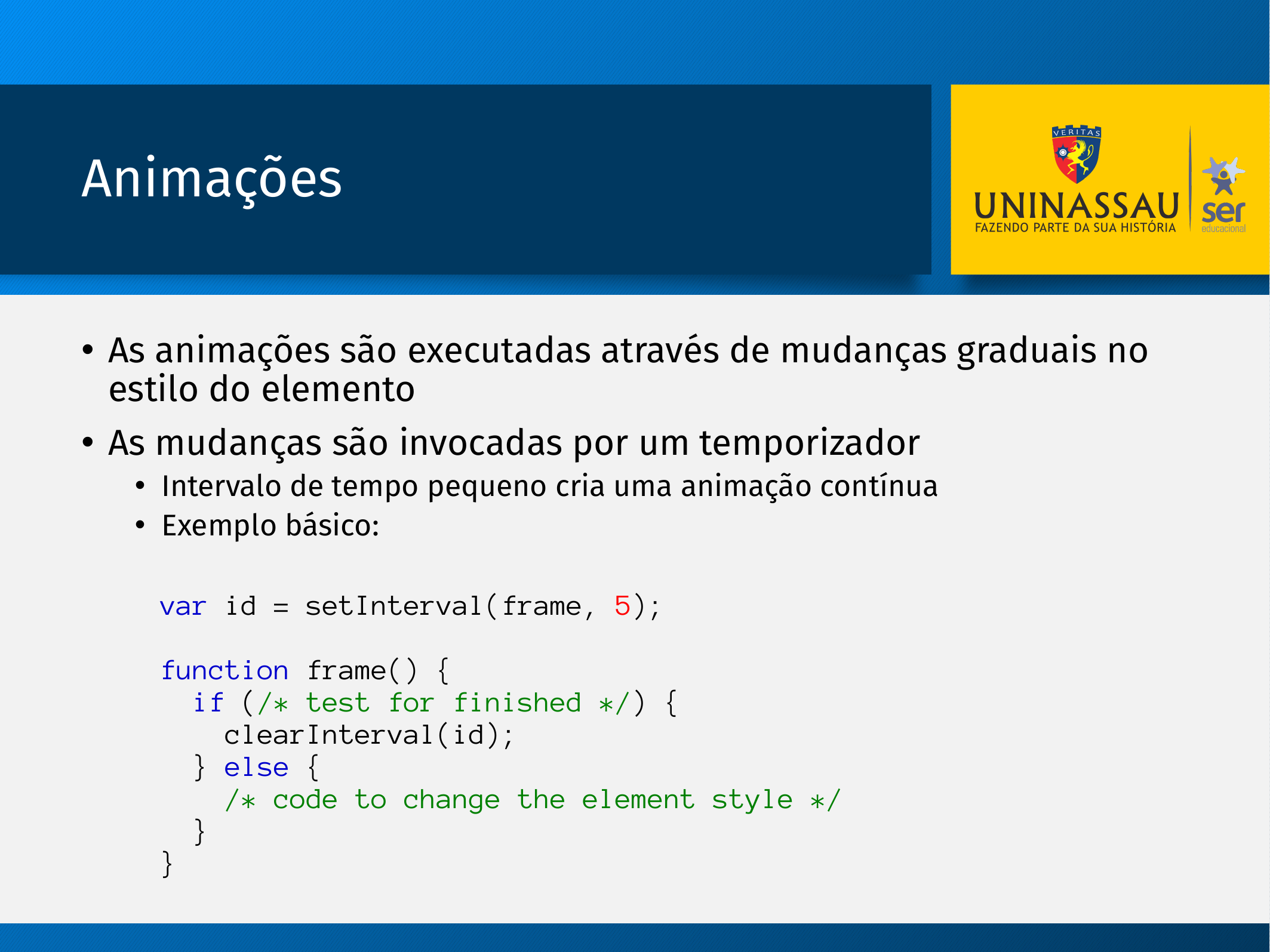

# Animações
As animações são executadas através de mudanças graduais no estilo do elemento
As mudanças são invocadas por um temporizador
Intervalo de tempo pequeno cria uma animação contínua
Exemplo básico:

var id = setInterval(frame, 5);
function frame() {
  if (/* test for finished */) {
    clearInterval(id);
  } else {
    /* code to change the element style */ 
  }
}